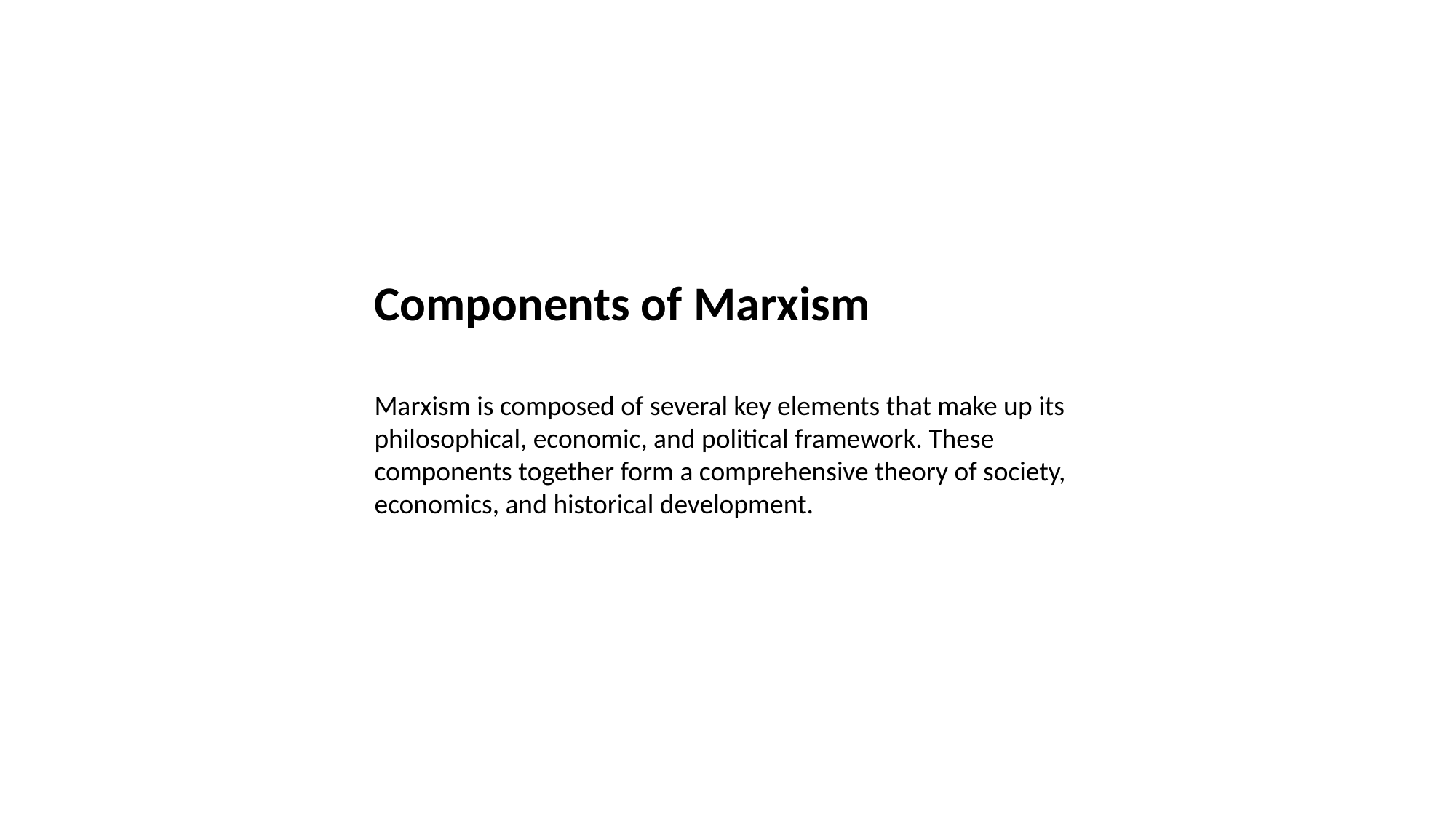

Components of Marxism

Marxism is composed of several key elements that make up its philosophical, economic, and political framework. These components together form a comprehensive theory of society, economics, and historical development.